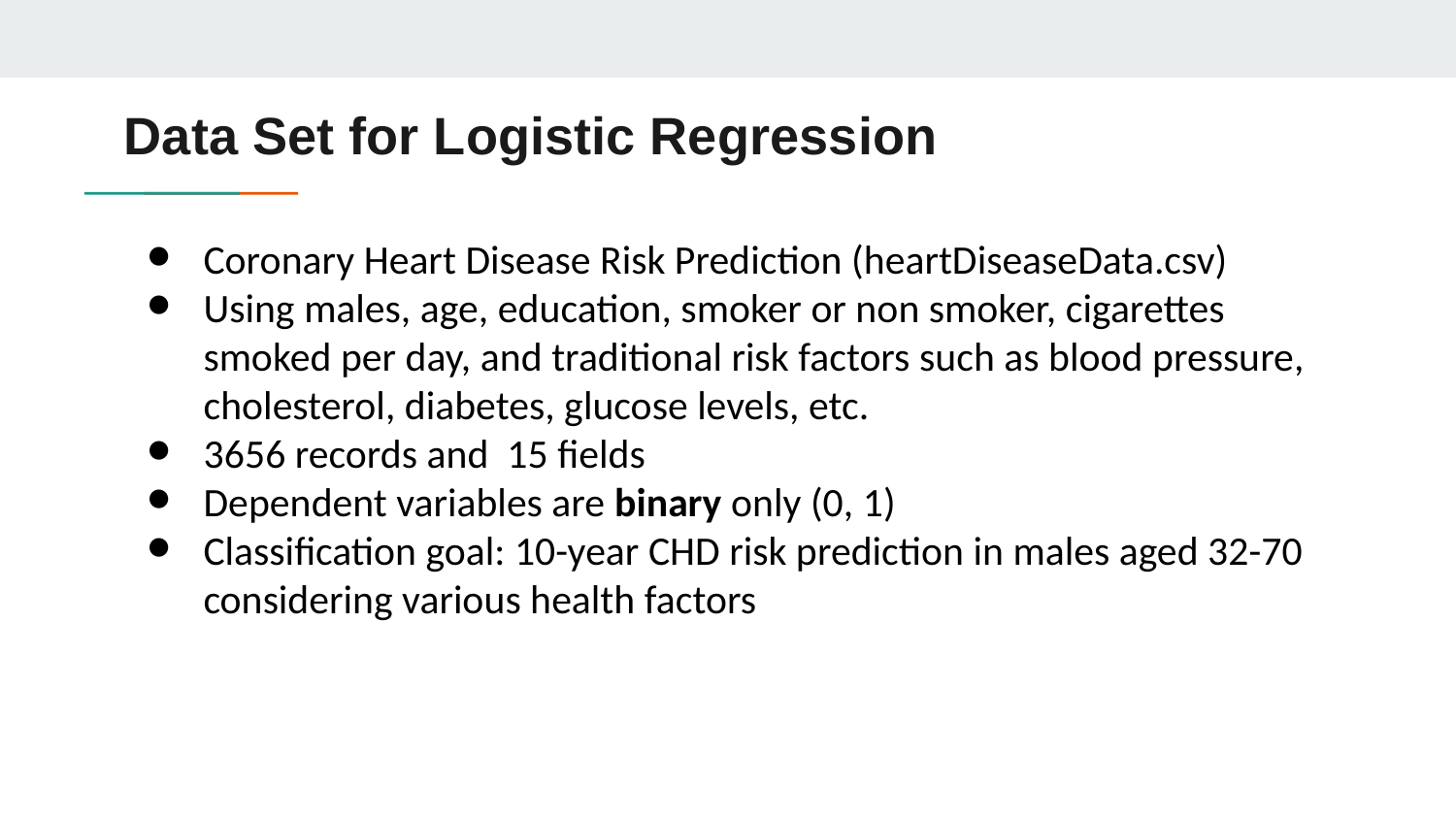

# Data Set for Logistic Regression
Coronary Heart Disease Risk Prediction (heartDiseaseData.csv)
Using males, age, education, smoker or non smoker, cigarettes smoked per day, and traditional risk factors such as blood pressure, cholesterol, diabetes, glucose levels, etc.
3656 records and  15 fields
Dependent variables are binary only (0, 1)
Classification goal: 10-year CHD risk prediction in males aged 32-70 considering various health factors